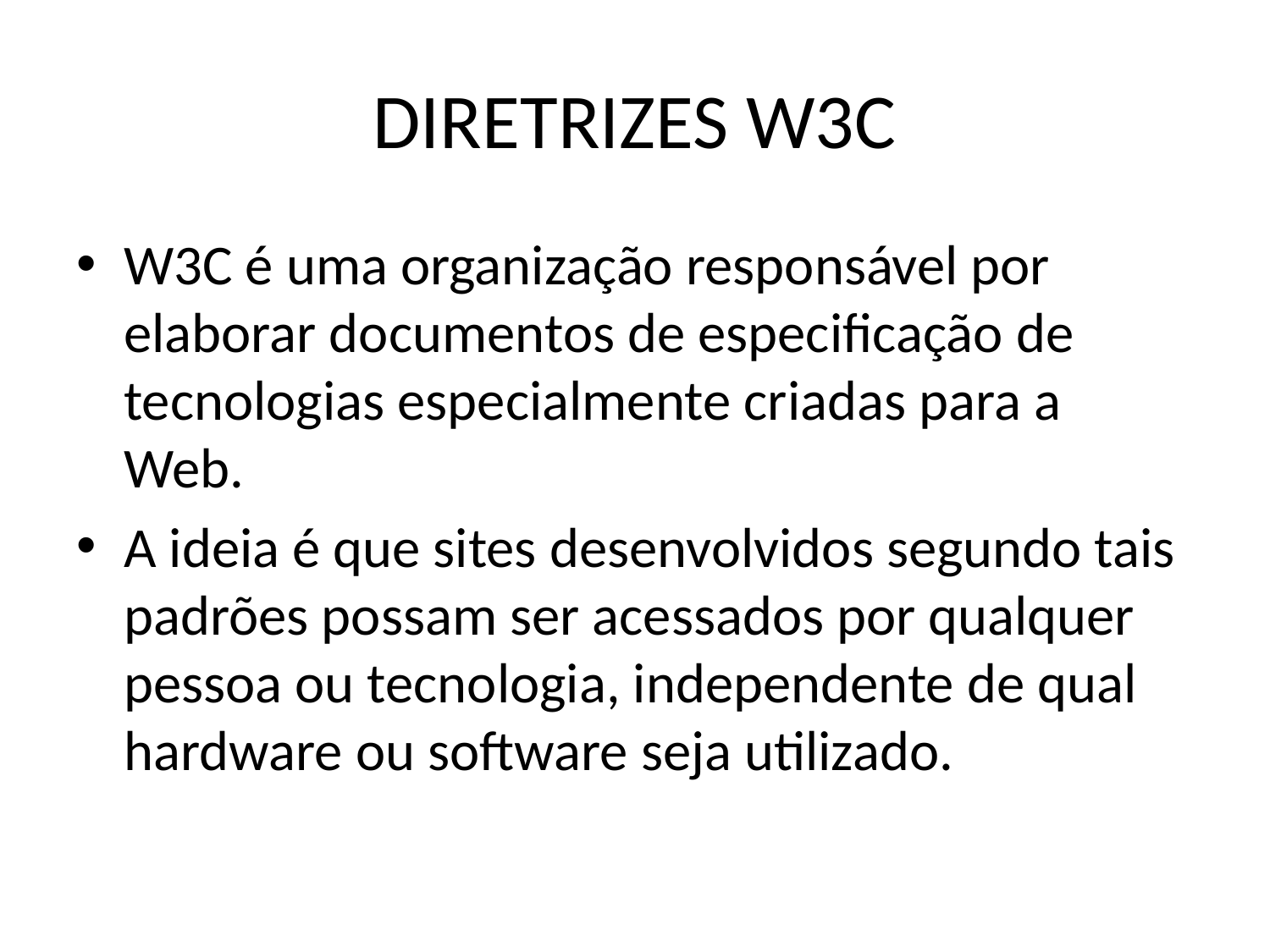

# DIRETRIZES W3C
W3C é uma organização responsável por elaborar documentos de especificação de tecnologias especialmente criadas para a Web.
A ideia é que sites desenvolvidos segundo tais padrões possam ser acessados por qualquer pessoa ou tecnologia, independente de qual hardware ou software seja utilizado.